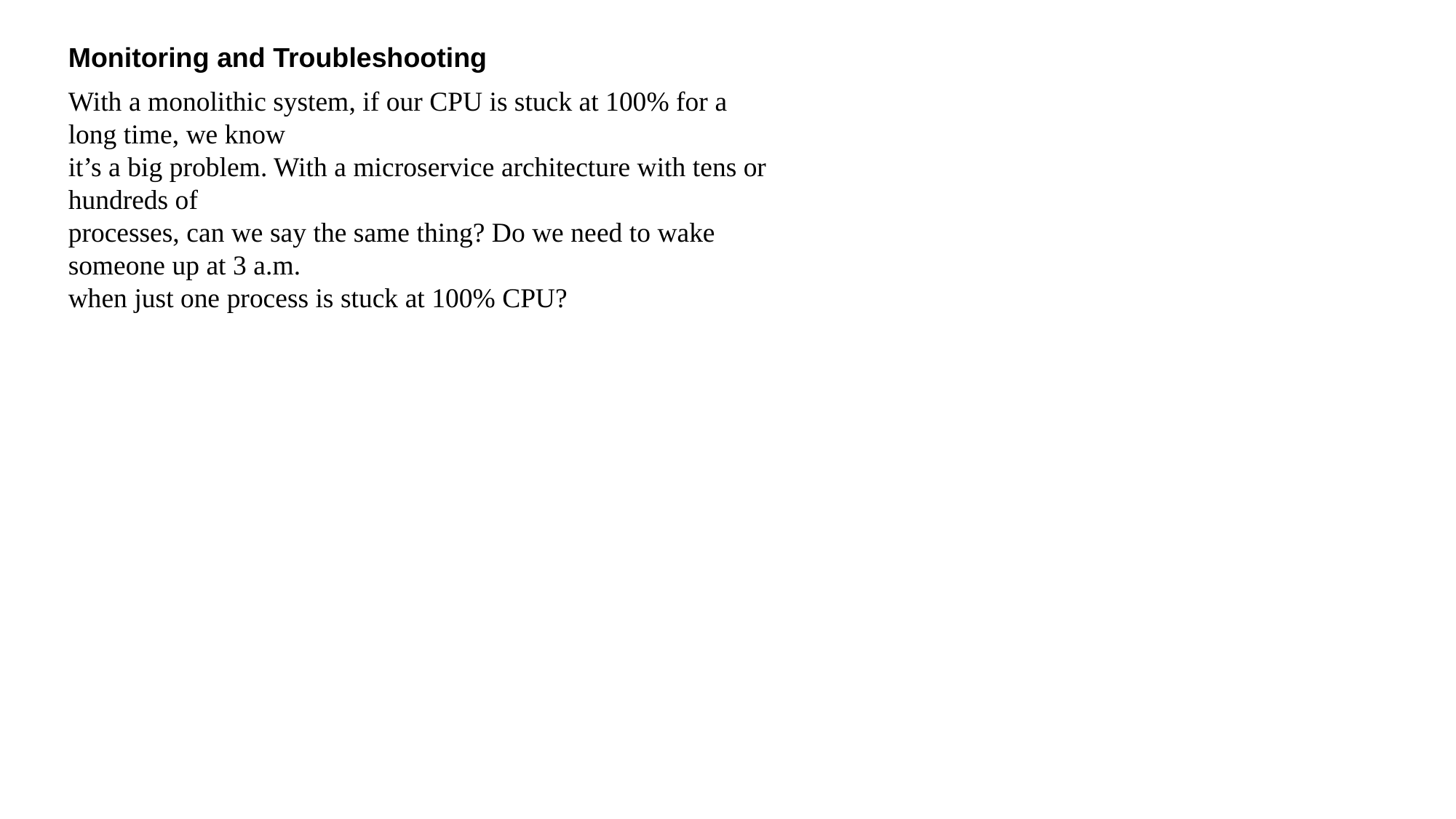

Monitoring and Troubleshooting
With a monolithic system, if our CPU is stuck at 100% for a long time, we know
it’s a big problem. With a microservice architecture with tens or hundreds of
processes, can we say the same thing? Do we need to wake someone up at 3 a.m.
when just one process is stuck at 100% CPU?